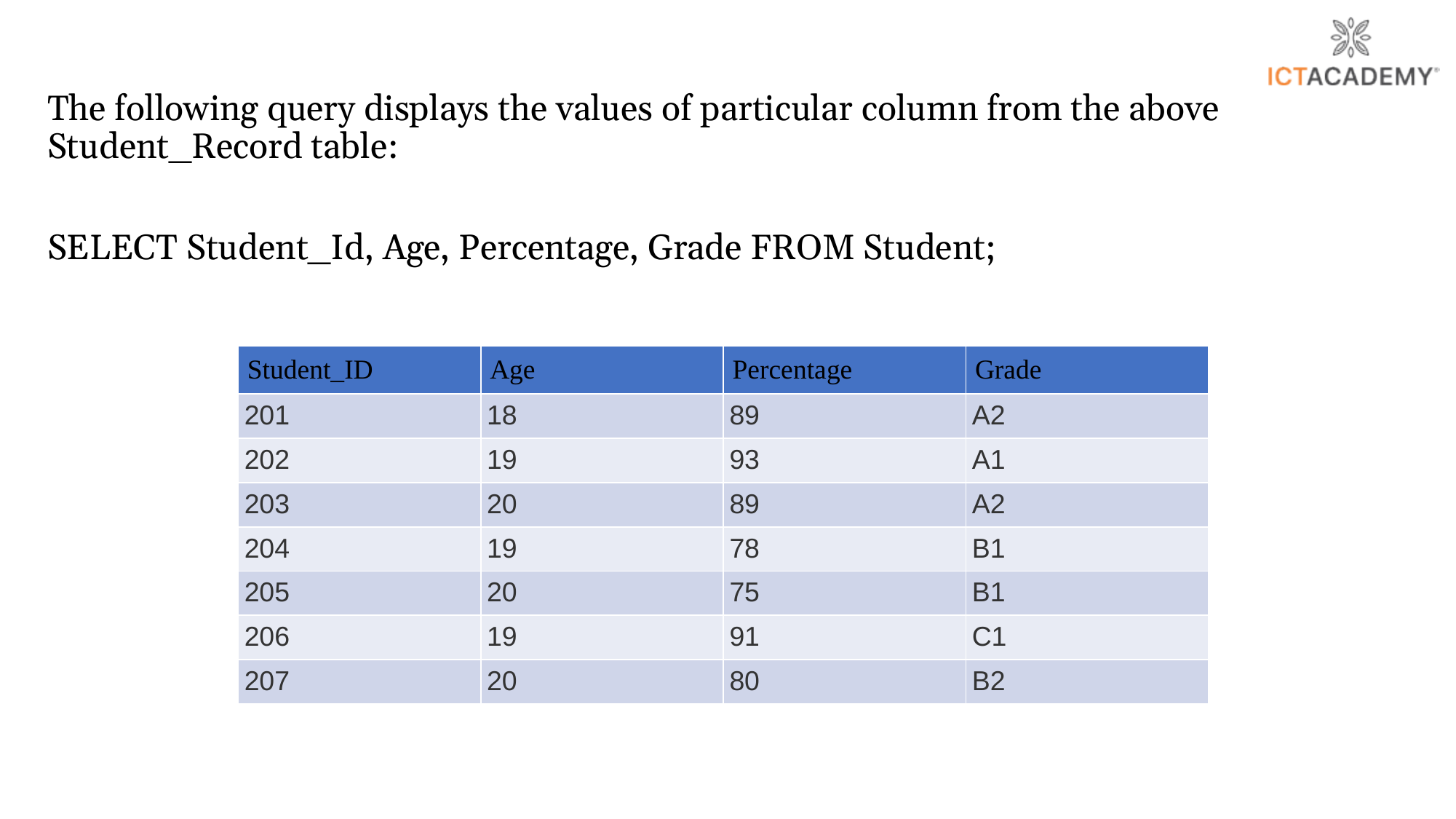

The following query displays the values of particular column from the above Student_Record table:

SELECT Student_Id, Age, Percentage, Grade FROM Student;
| Student\_ID | Age | Percentage | Grade |
| --- | --- | --- | --- |
| 201 | 18 | 89 | A2 |
| 202 | 19 | 93 | A1 |
| 203 | 20 | 89 | A2 |
| 204 | 19 | 78 | B1 |
| 205 | 20 | 75 | B1 |
| 206 | 19 | 91 | C1 |
| 207 | 20 | 80 | B2 |